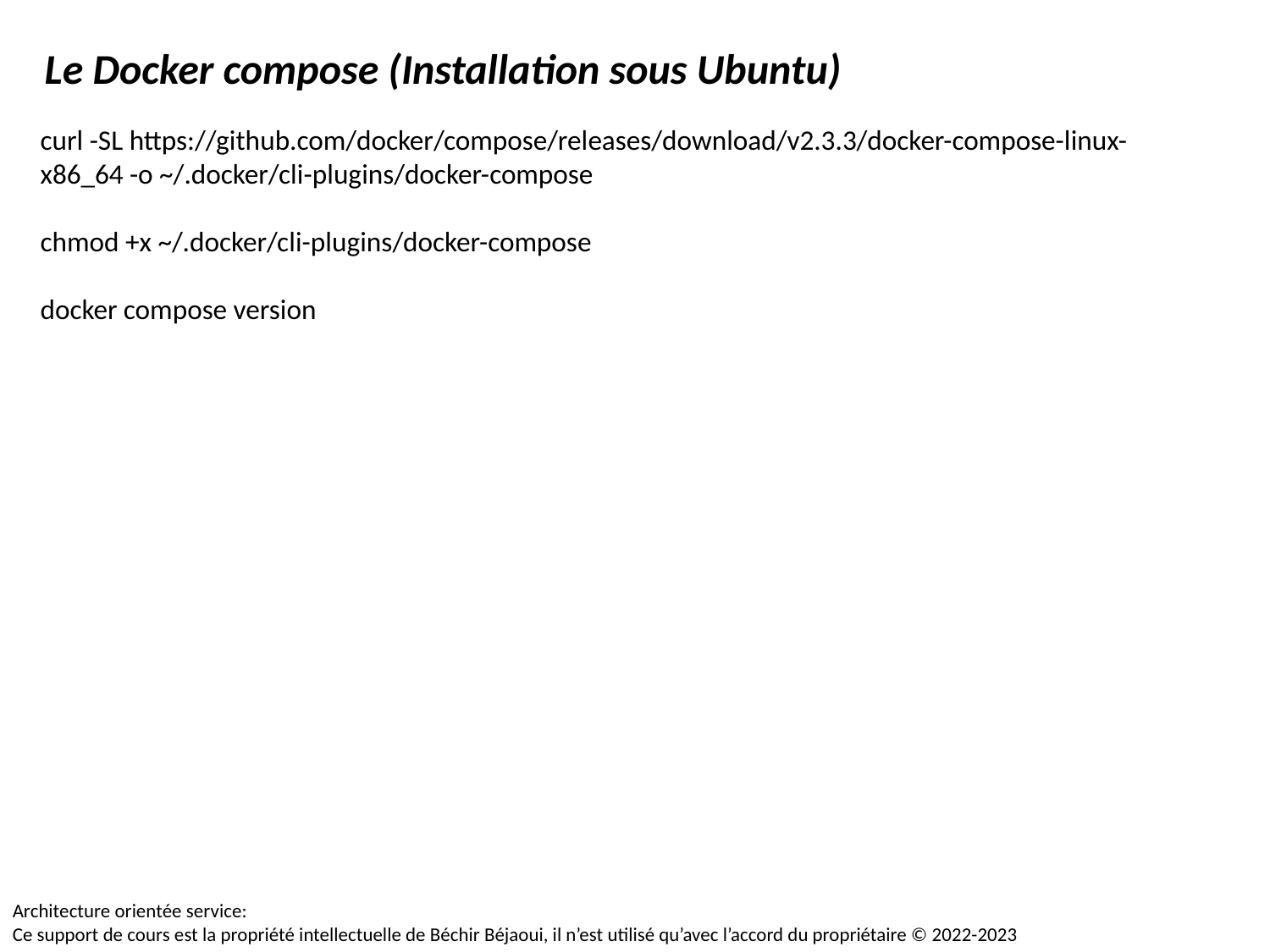

Le Docker compose (Installation sous Ubuntu)
curl -SL https://github.com/docker/compose/releases/download/v2.3.3/docker-compose-linux-x86_64 -o ~/.docker/cli-plugins/docker-compose

chmod +x ~/.docker/cli-plugins/docker-compose

docker compose version